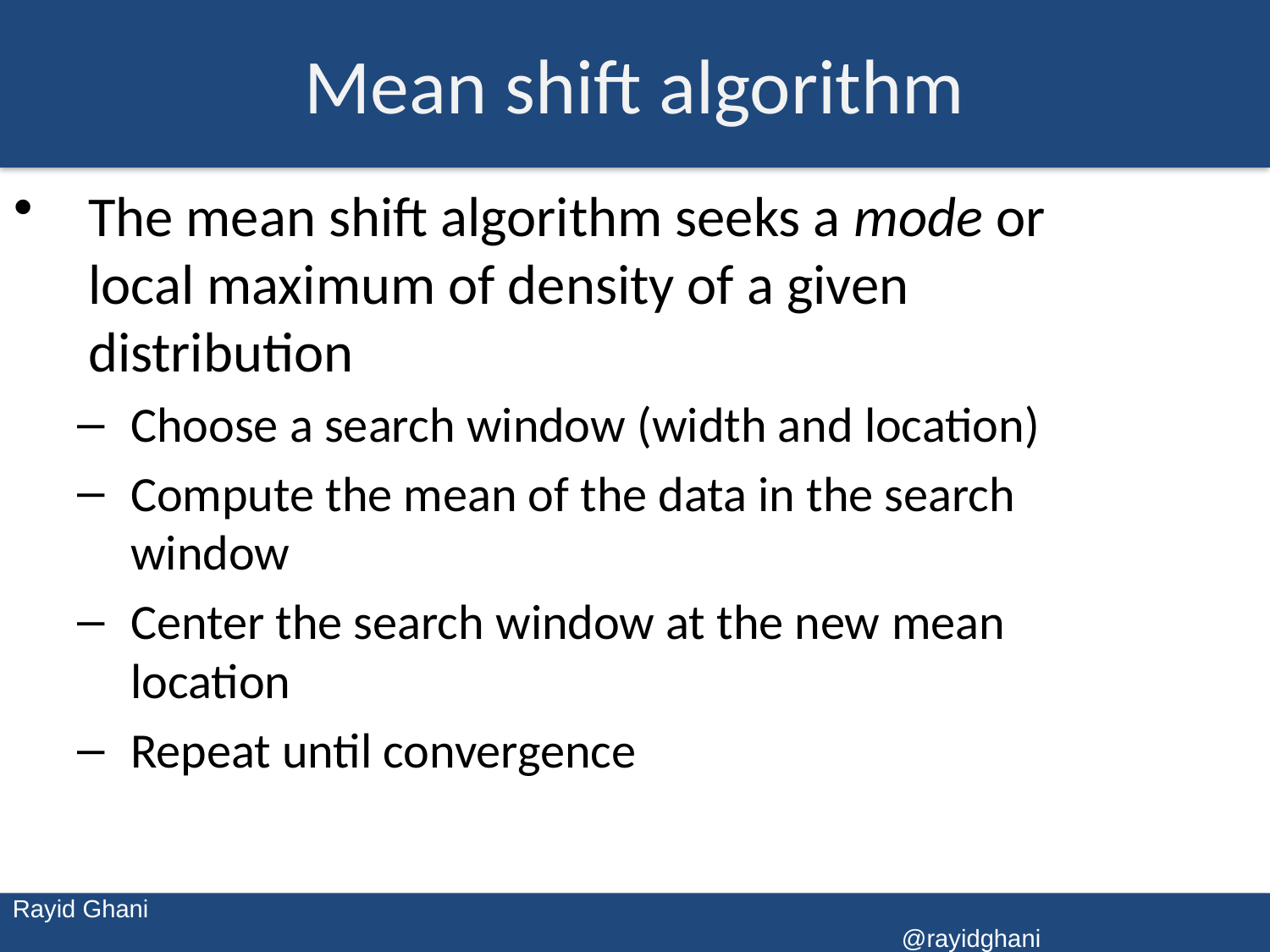

# Mean shift algorithm
The mean shift algorithm seeks a mode or local maximum of density of a given distribution
Choose a search window (width and location)
Compute the mean of the data in the search window
Center the search window at the new mean location
Repeat until convergence